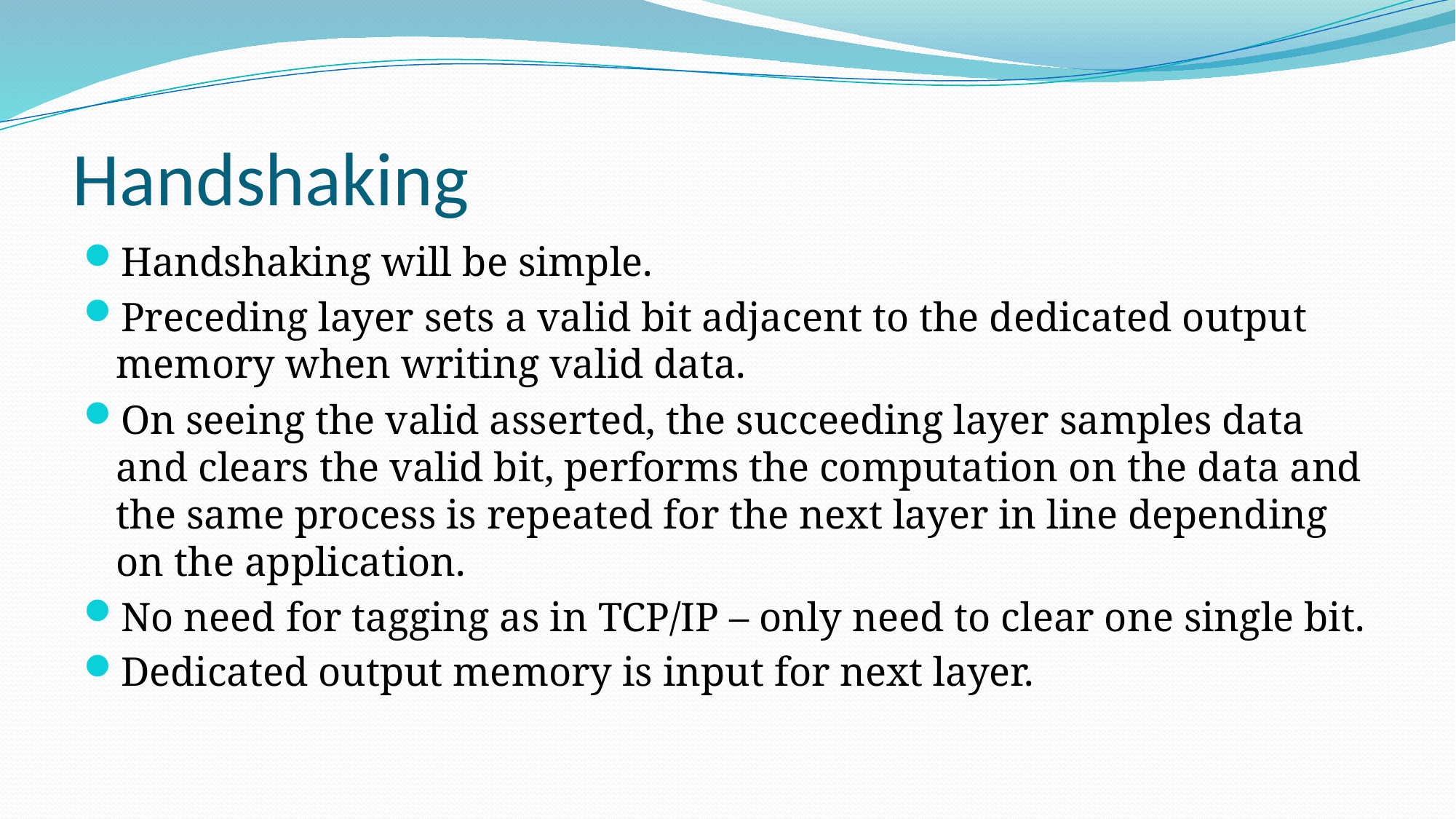

# Handshaking
Handshaking will be simple.
Preceding layer sets a valid bit adjacent to the dedicated output memory when writing valid data.
On seeing the valid asserted, the succeeding layer samples data and clears the valid bit, performs the computation on the data and the same process is repeated for the next layer in line depending on the application.
No need for tagging as in TCP/IP – only need to clear one single bit.
Dedicated output memory is input for next layer.